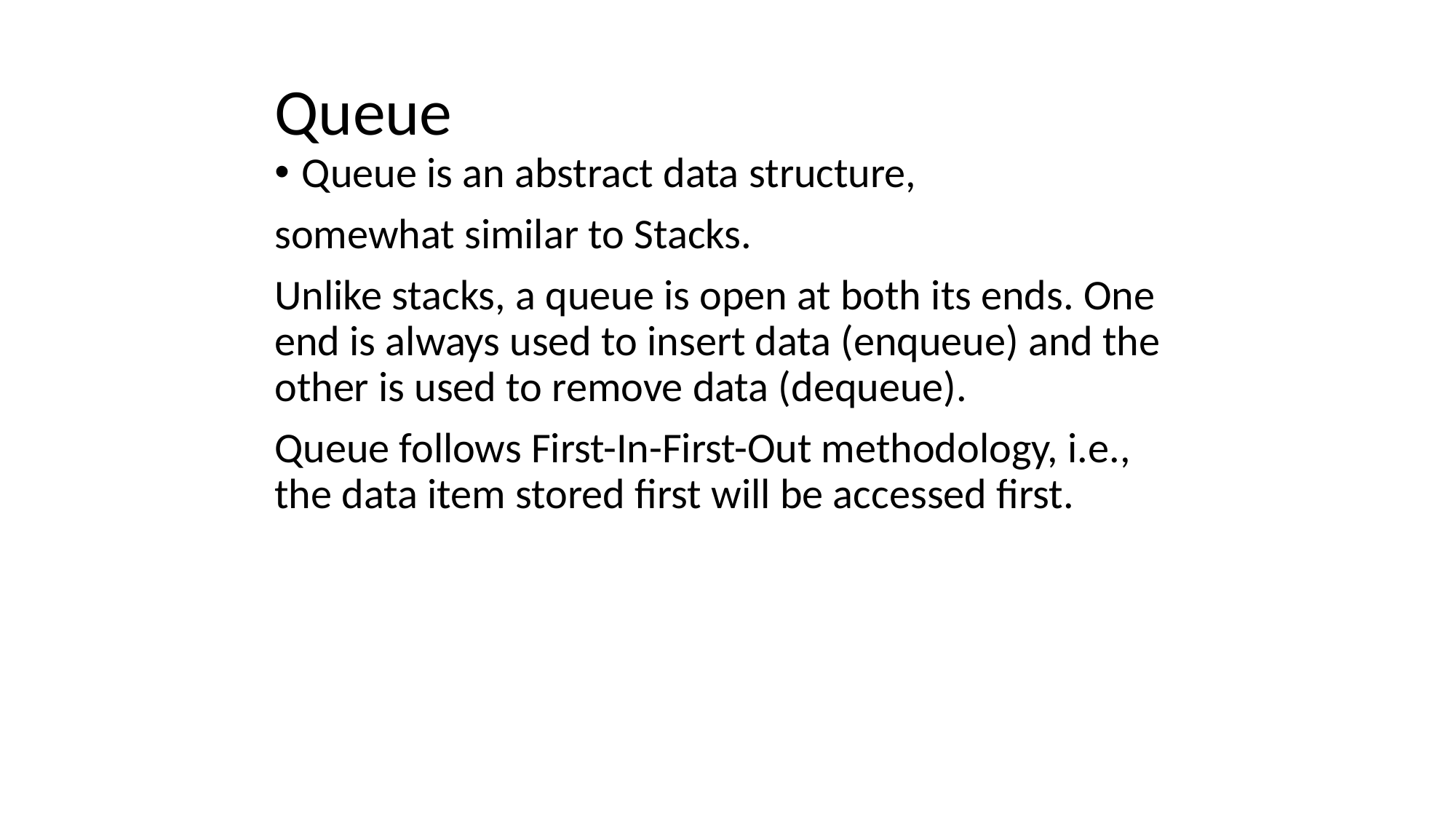

# Queue
Queue is an abstract data structure,
somewhat similar to Stacks.
Unlike stacks, a queue is open at both its ends. One end is always used to insert data (enqueue) and the other is used to remove data (dequeue).
Queue follows First-In-First-Out methodology, i.e., the data item stored first will be accessed first.